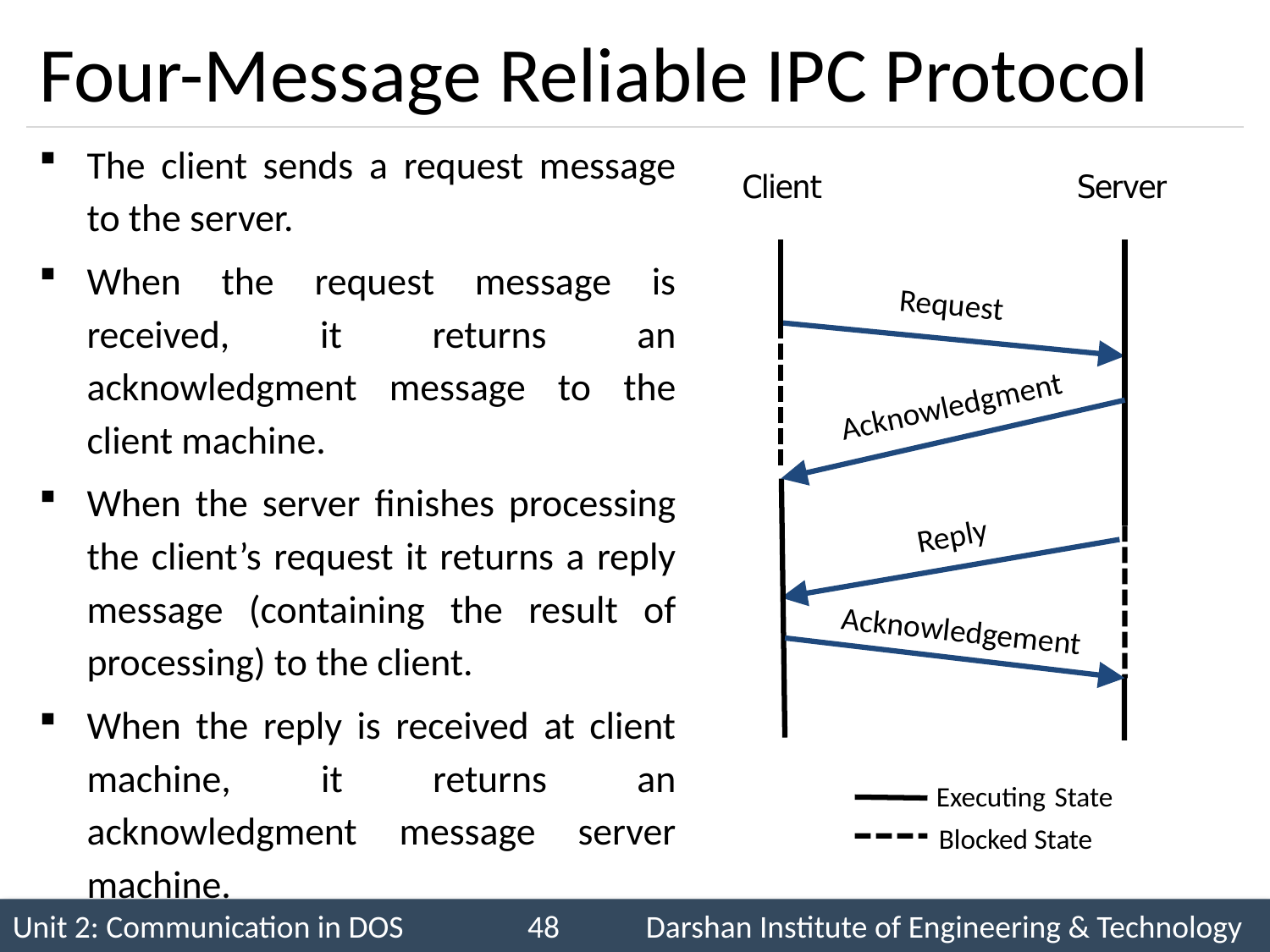

# Four-Message Reliable IPC Protocol
The client sends a request message to the server.
When the request message is received, it returns an acknowledgment message to the client machine.
When the server finishes processing the client’s request it returns a reply message (containing the result of processing) to the client.
When the reply is received at client machine, it returns an acknowledgment message server machine.
Client
Server

Request

Acknowledgment

Reply

Acknowledgement

Executing State

Blocked State